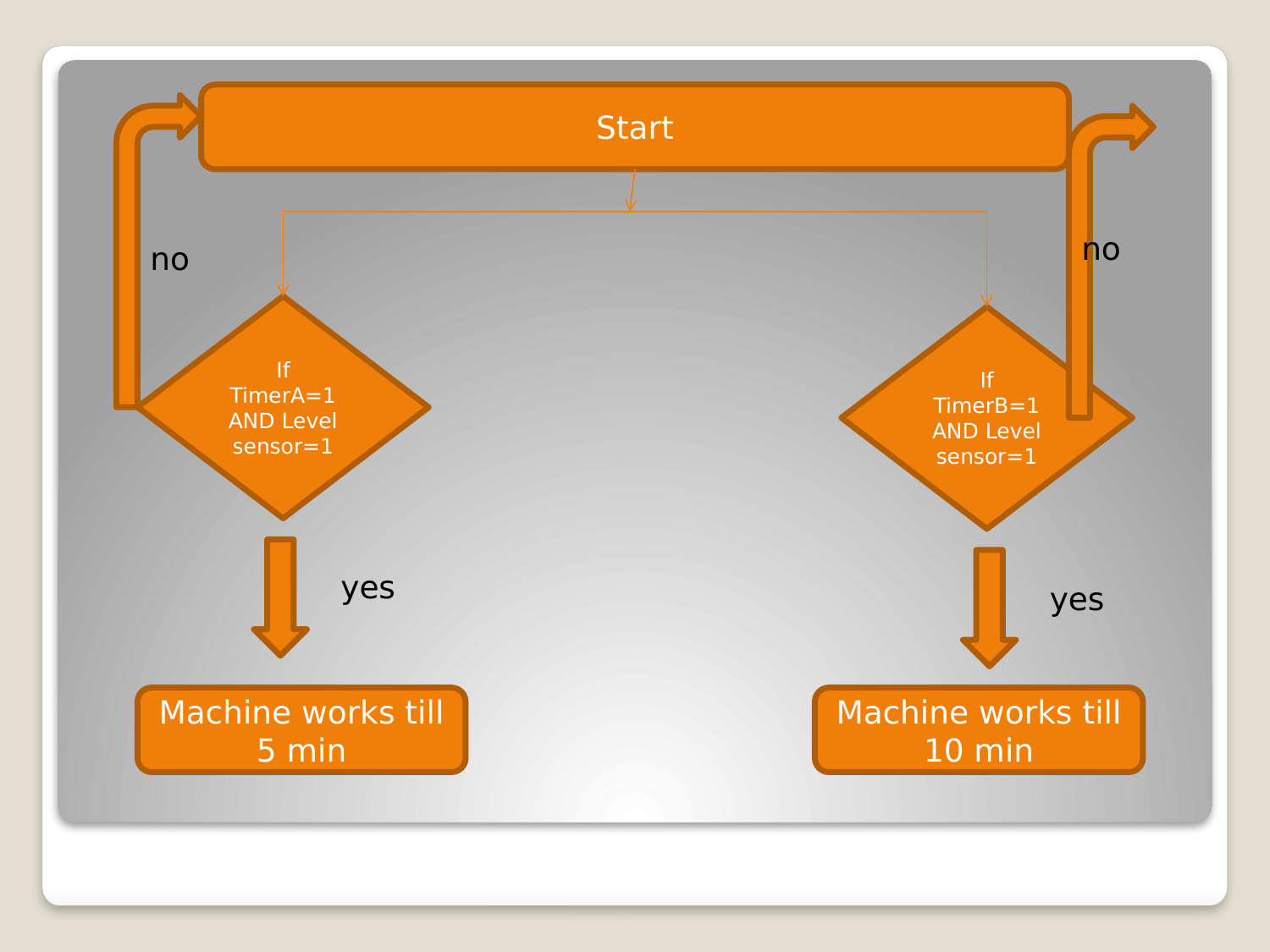

Start

no
no
If
TimerA=1 AND Level sensor=1
If
TimerB=1 AND Level sensor=1

yes
yes
Machine works till
5 min
Machine works till
10 min